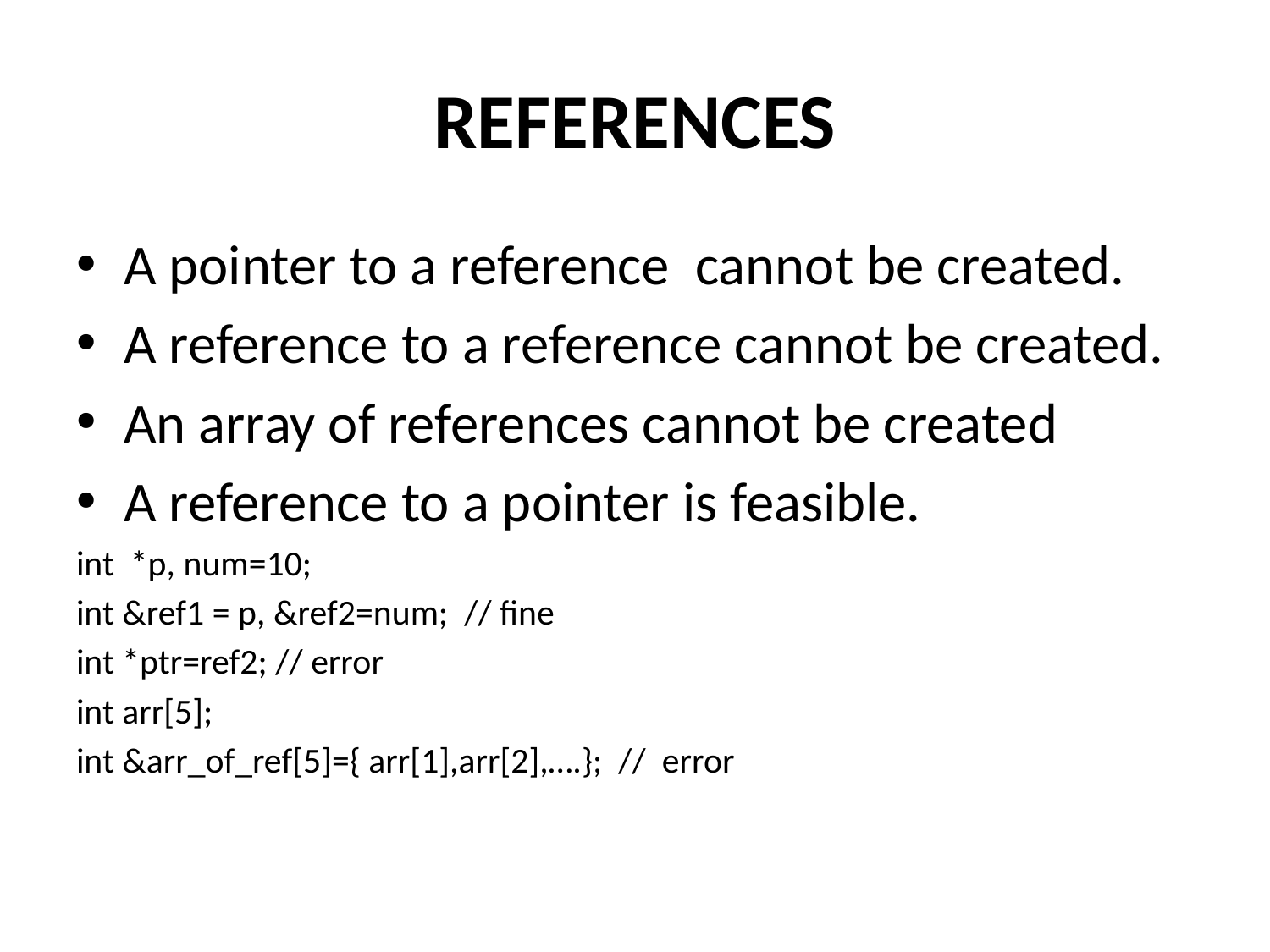

# REFERENCES
A pointer to a reference  cannot be created.
A reference to a reference cannot be created.
An array of references cannot be created
A reference to a pointer is feasible.
int  *p, num=10;
int &ref1 = p, &ref2=num;  // fine
int *ptr=ref2; // error
int arr[5];
int &arr_of_ref[5]={ arr[1],arr[2],….};  //  error